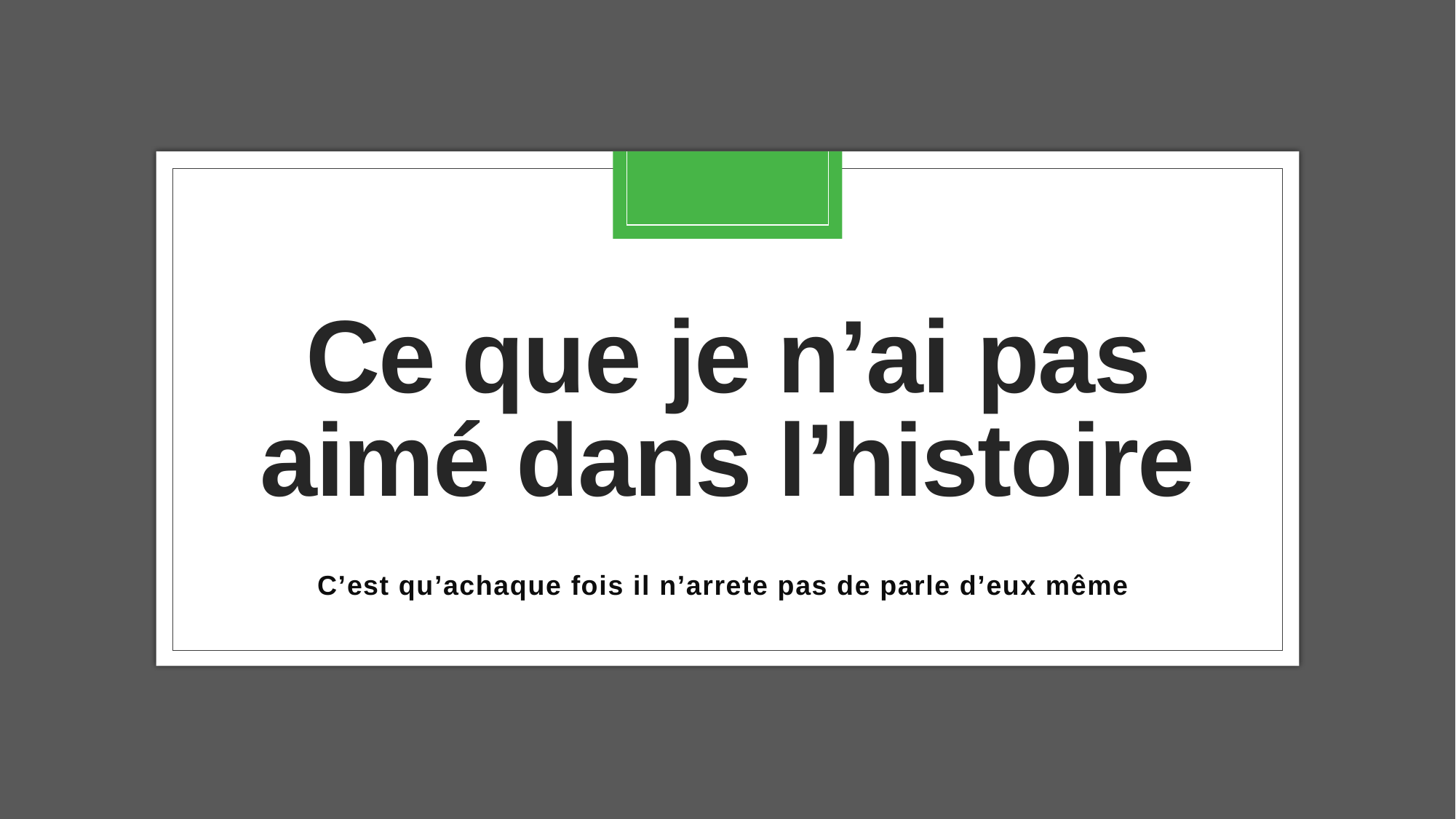

# Ce que je n’ai pas aimé dans l’histoire
C’est qu’achaque fois il n’arrete pas de parle d’eux même